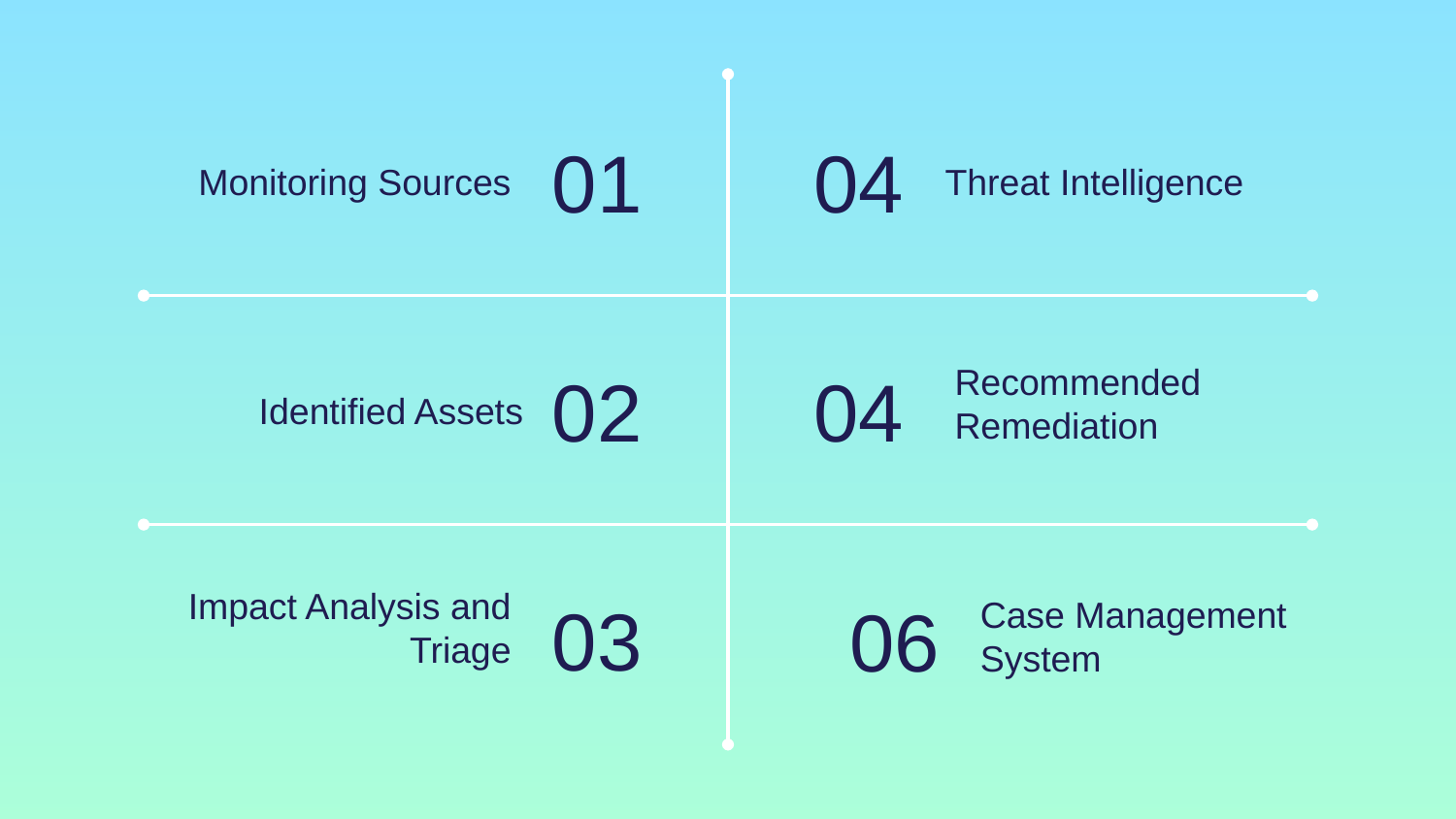

01
04
# Monitoring Sources
Threat Intelligence
02
04
Recommended Remediation

Identified Assets
03
06
Impact Analysis and Triage
Case Management System